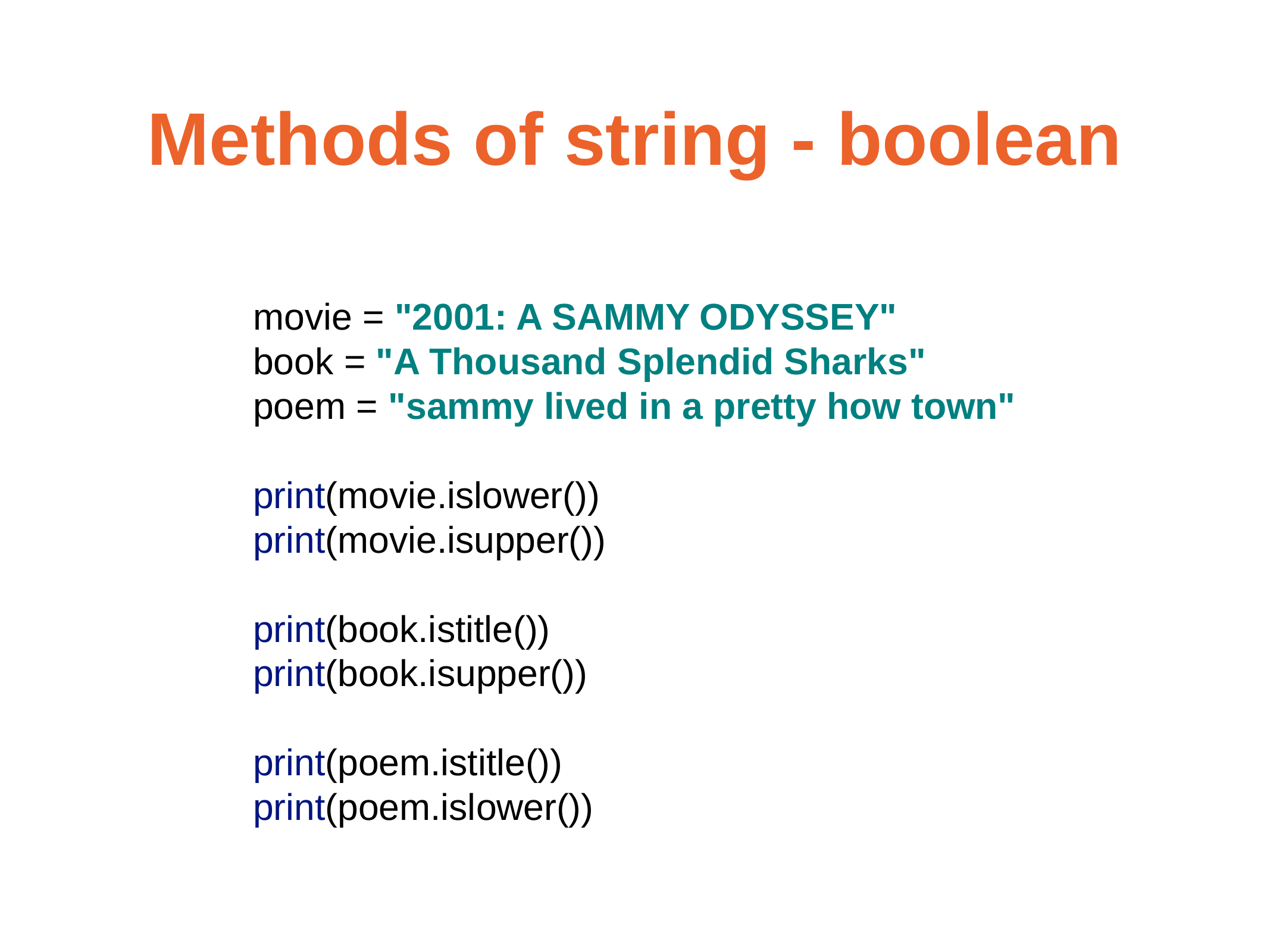

# Methods of string - boolean
movie = "2001: A SAMMY ODYSSEY"
book = "A Thousand Splendid Sharks"
poem = "sammy lived in a pretty how town"

print(movie.islower())
print(movie.isupper())

print(book.istitle())
print(book.isupper())

print(poem.istitle())
print(poem.islower())